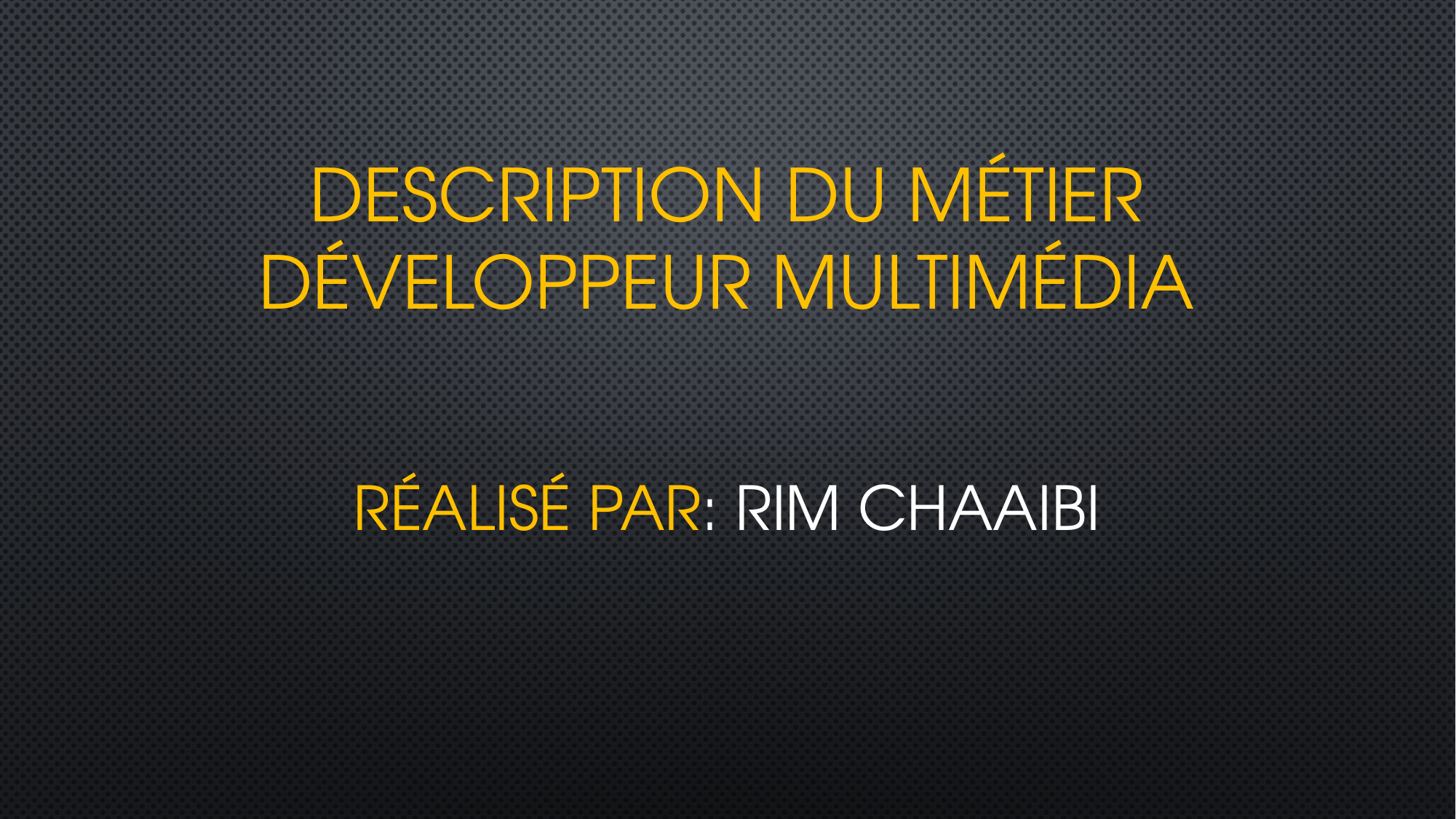

# Description du métier développeur multimédia
Réalisé par: Rim chaaibi